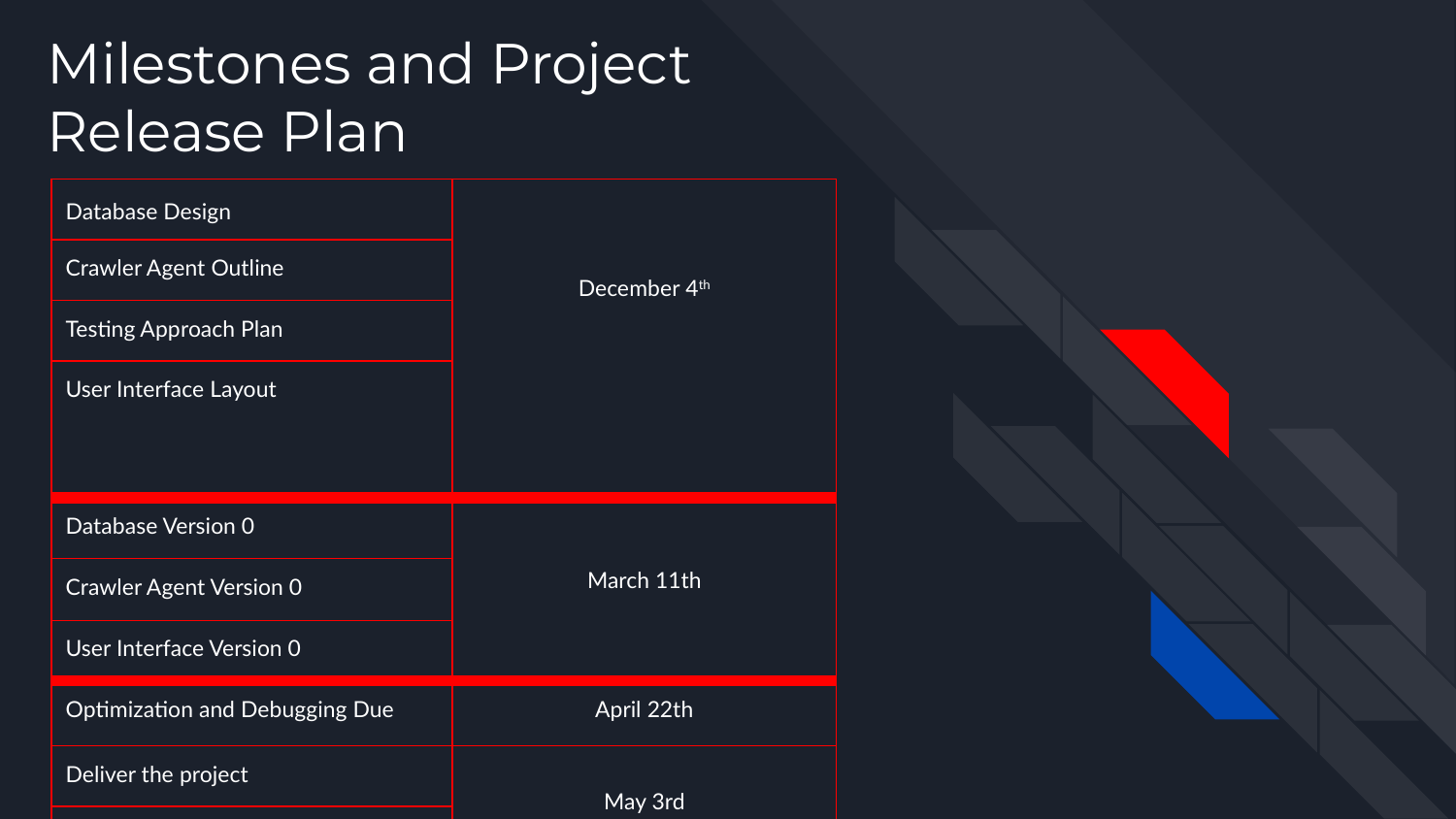

# Milestones and Project Release Plan
| Database Design | December 4th |
| --- | --- |
| Crawler Agent Outline |  |
| Testing Approach Plan |  |
| User Interface Layout |  |
| Database Version 0 | March 11th |
| Crawler Agent Version 0 |  |
| User Interface Version 0 |  |
| Optimization and Debugging Due | April 22th |
| Deliver the project | May 3rd |
| Deploy to client(s) |  |